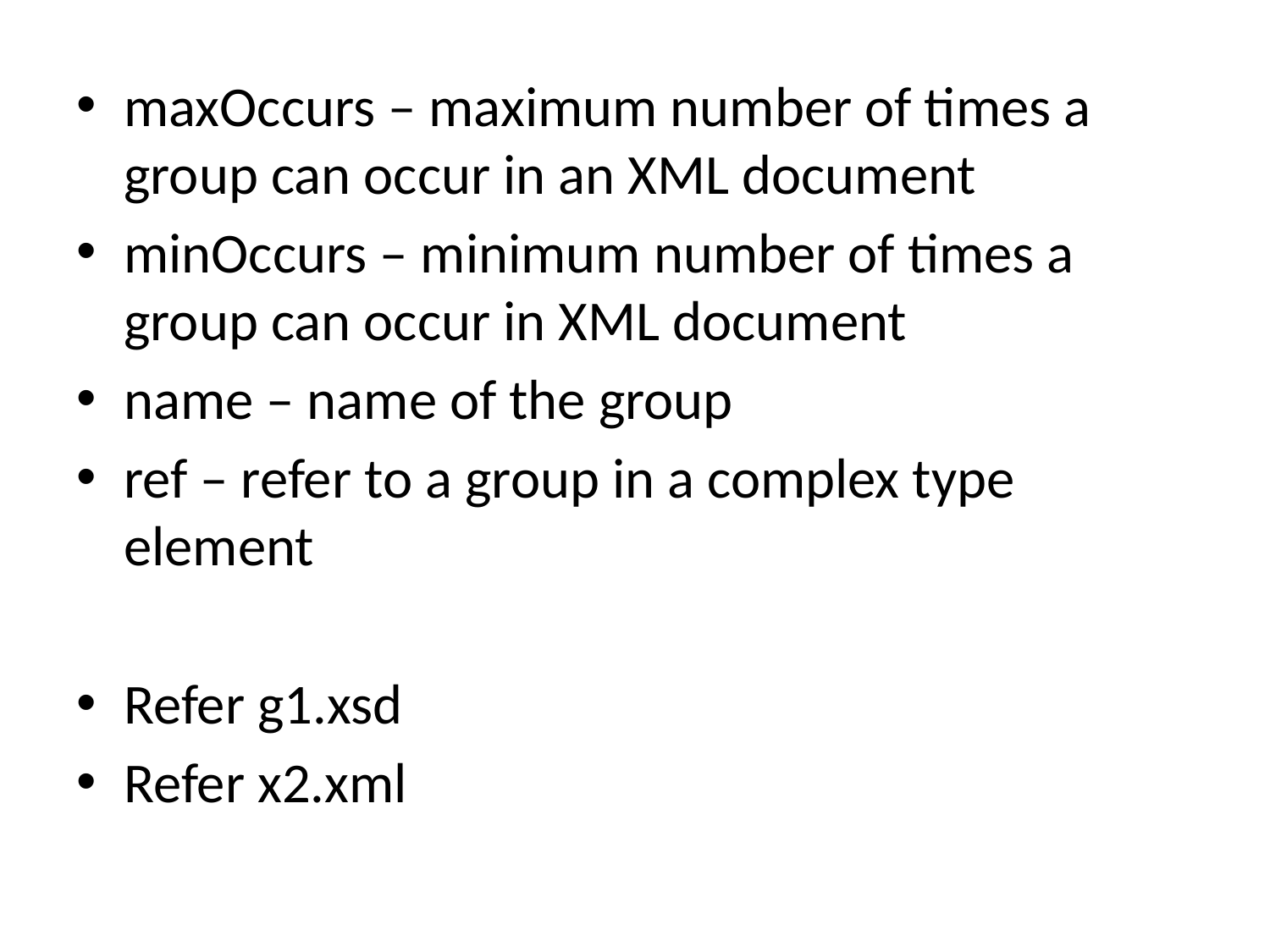

maxOccurs – maximum number of times a group can occur in an XML document
minOccurs – minimum number of times a group can occur in XML document
name – name of the group
ref – refer to a group in a complex type element

Refer g1.xsd
Refer x2.xml